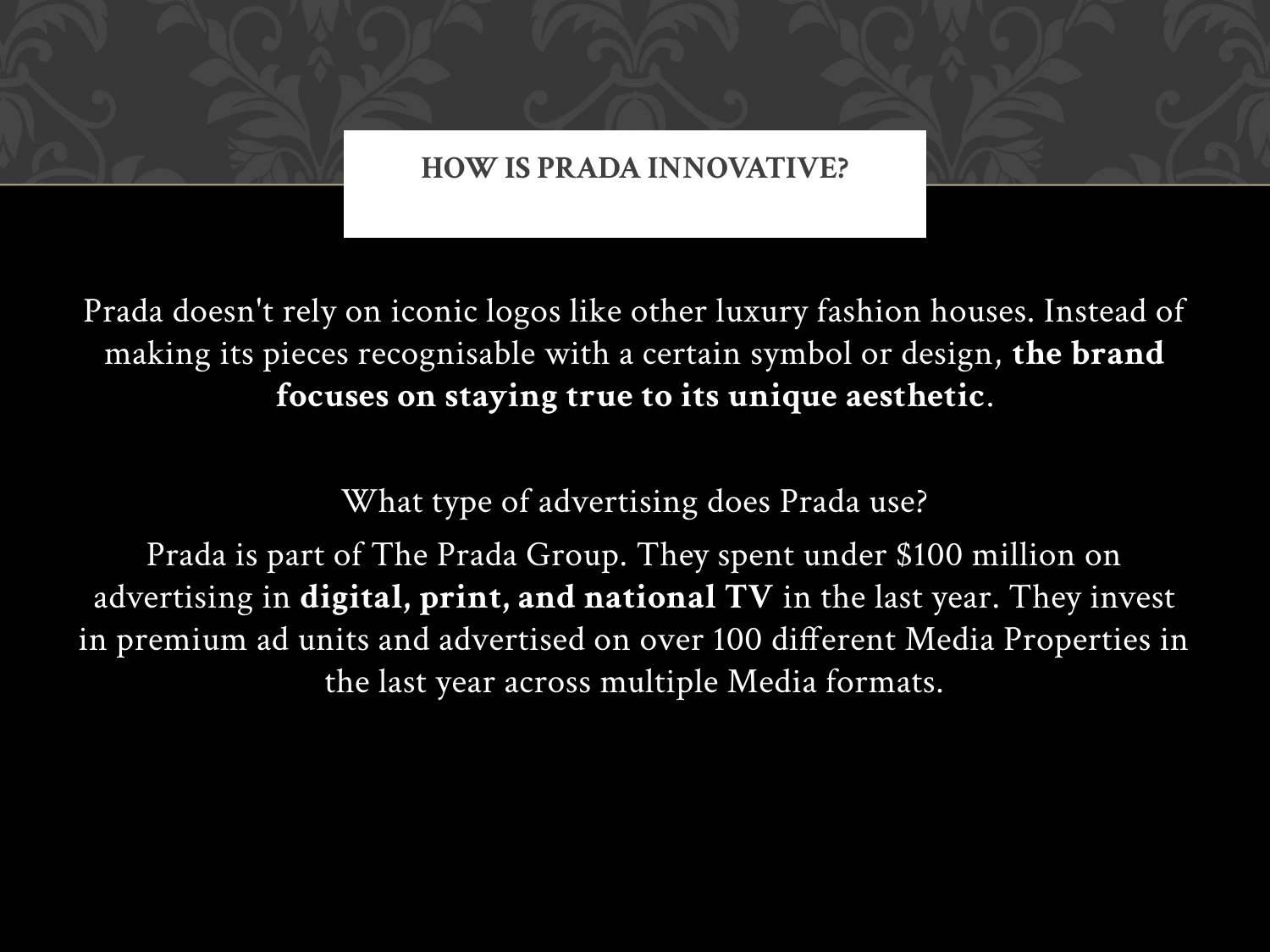

# How is Prada innovative?
Prada doesn't rely on iconic logos like other luxury fashion houses. Instead of making its pieces recognisable with a certain symbol or design, the brand focuses on staying true to its unique aesthetic.

What type of advertising does Prada use?
Prada is part of The Prada Group. They spent under $100 million on advertising in digital, print, and national TV in the last year. They invest in premium ad units and advertised on over 100 different Media Properties in the last year across multiple Media formats.